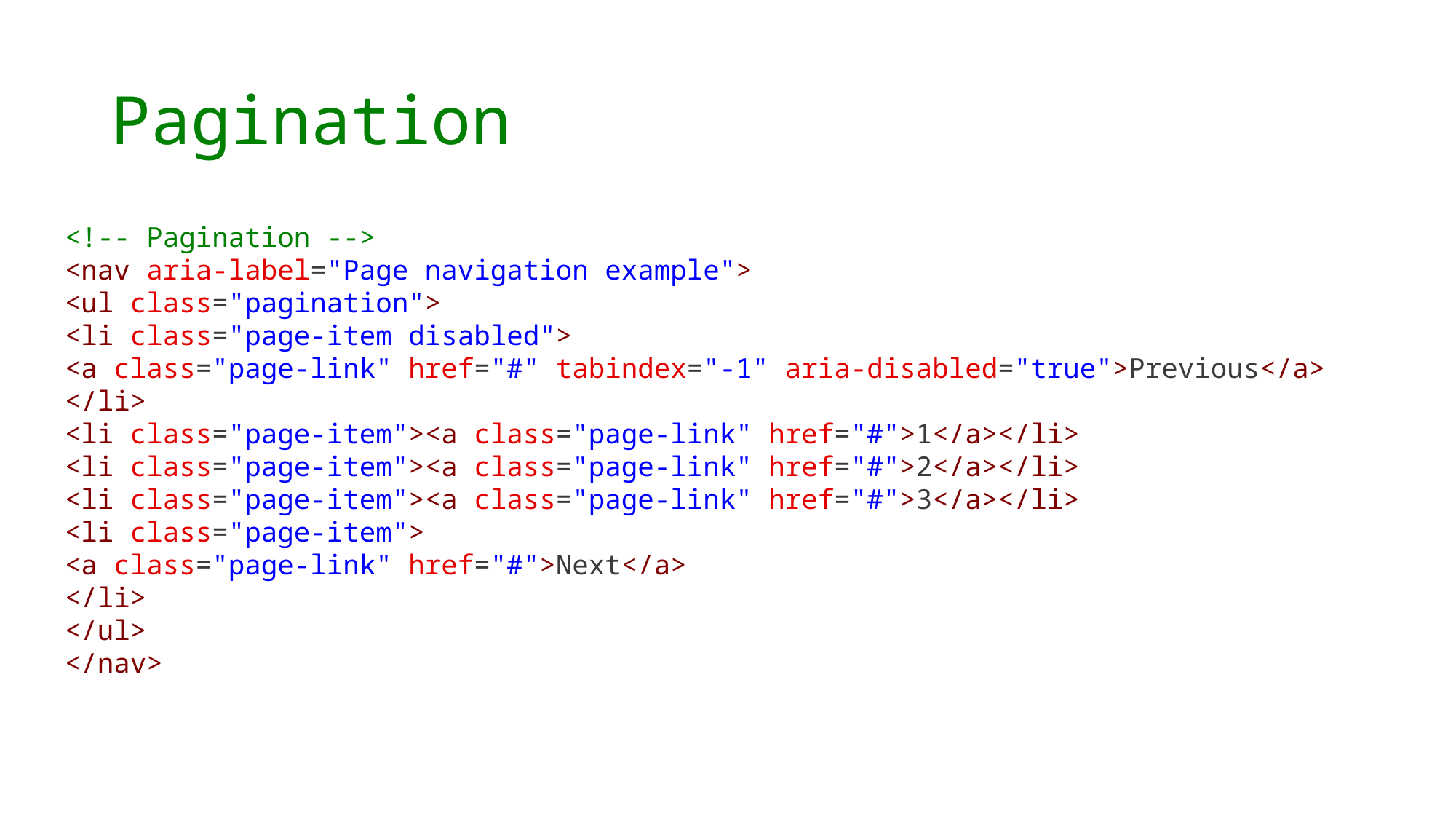

# Pagination
<!-- Pagination -->
<nav aria-label="Page navigation example">
<ul class="pagination">
<li class="page-item disabled">
<a class="page-link" href="#" tabindex="-1" aria-disabled="true">Previous</a>
</li>
<li class="page-item"><a class="page-link" href="#">1</a></li>
<li class="page-item"><a class="page-link" href="#">2</a></li>
<li class="page-item"><a class="page-link" href="#">3</a></li>
<li class="page-item">
<a class="page-link" href="#">Next</a>
</li>
</ul>
</nav>